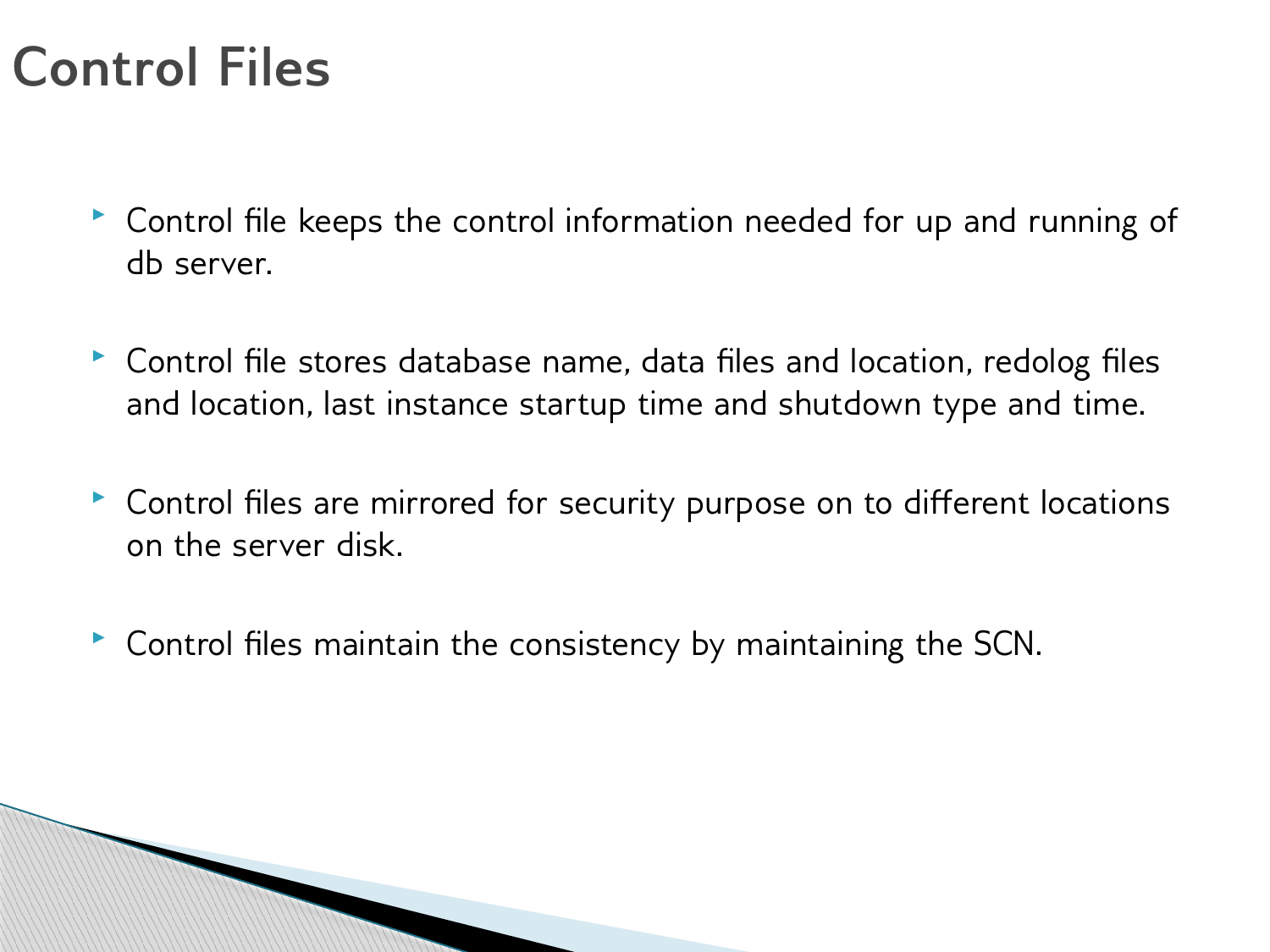

# Control Files
Control file keeps the control information needed for up and running of db server.

Control file stores database name, data files and location, redolog files and location, last instance startup time and shutdown type and time.

Control files are mirrored for security purpose on to different locations on the server disk.

Control files maintain the consistency by maintaining the SCN.